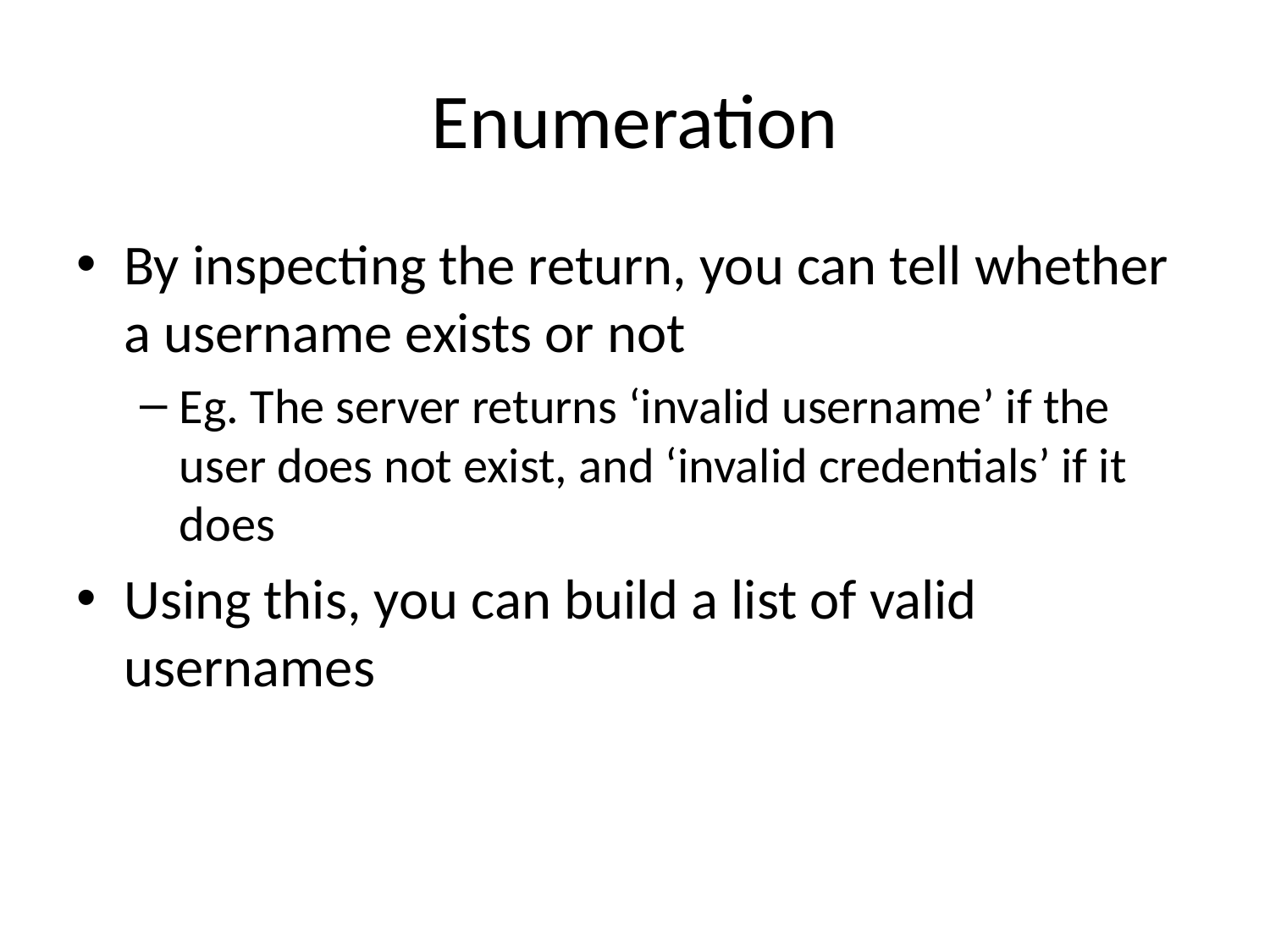

# Enumeration
By inspecting the return, you can tell whether a username exists or not
Eg. The server returns ‘invalid username’ if the user does not exist, and ‘invalid credentials’ if it does
Using this, you can build a list of valid usernames